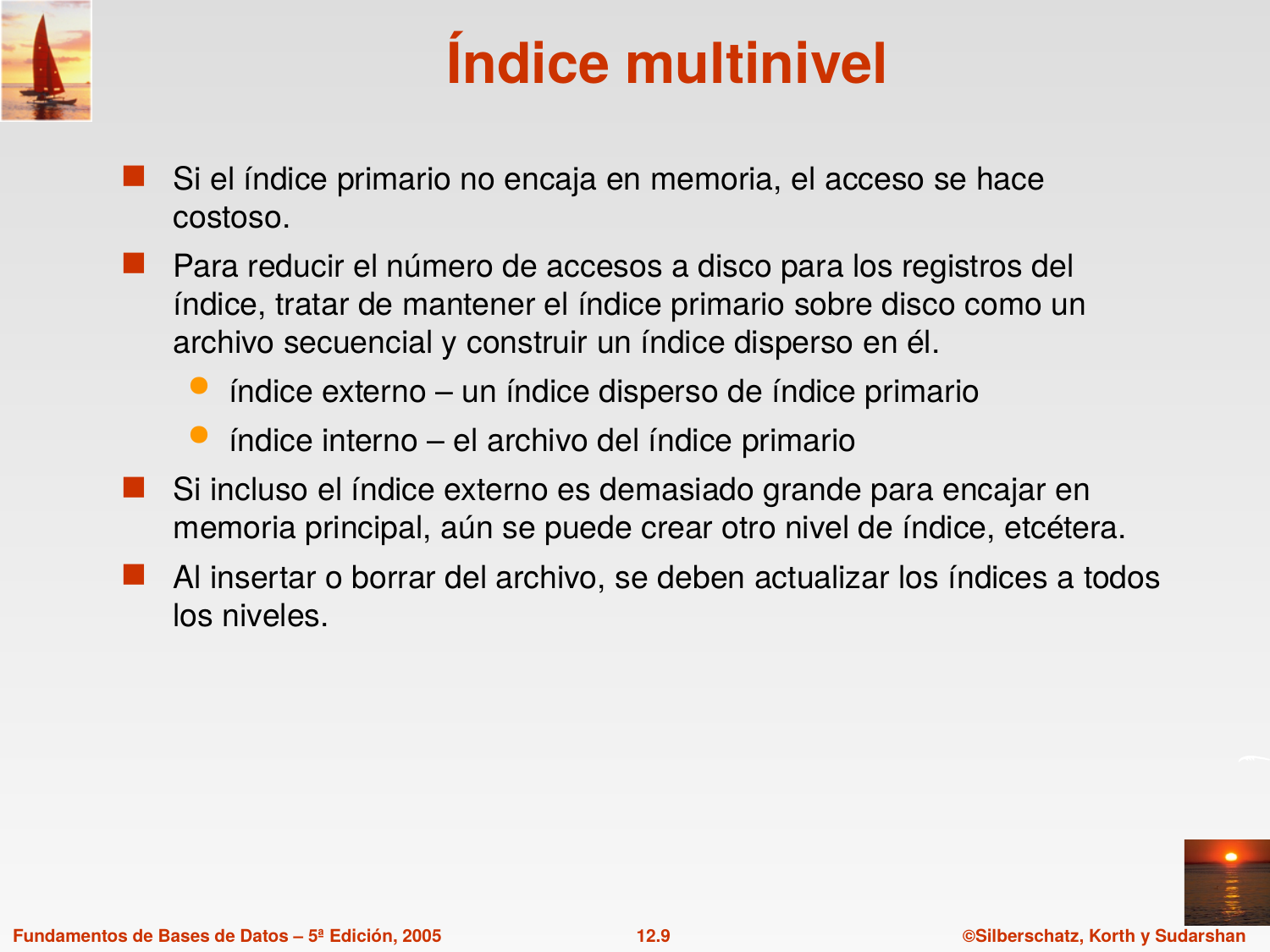

# Índice multinivel
Si el índice primario no encaja en memoria, el acceso se hace costoso.
Para reducir el número de accesos a disco para los registros del índice, tratar de mantener el índice primario sobre disco como un archivo secuencial y construir un índice disperso en él.
índice externo – un índice disperso de índice primario
índice interno – el archivo del índice primario
Si incluso el índice externo es demasiado grande para encajar en memoria principal, aún se puede crear otro nivel de índice, etcétera.
Al insertar o borrar del archivo, se deben actualizar los índices a todos los niveles.